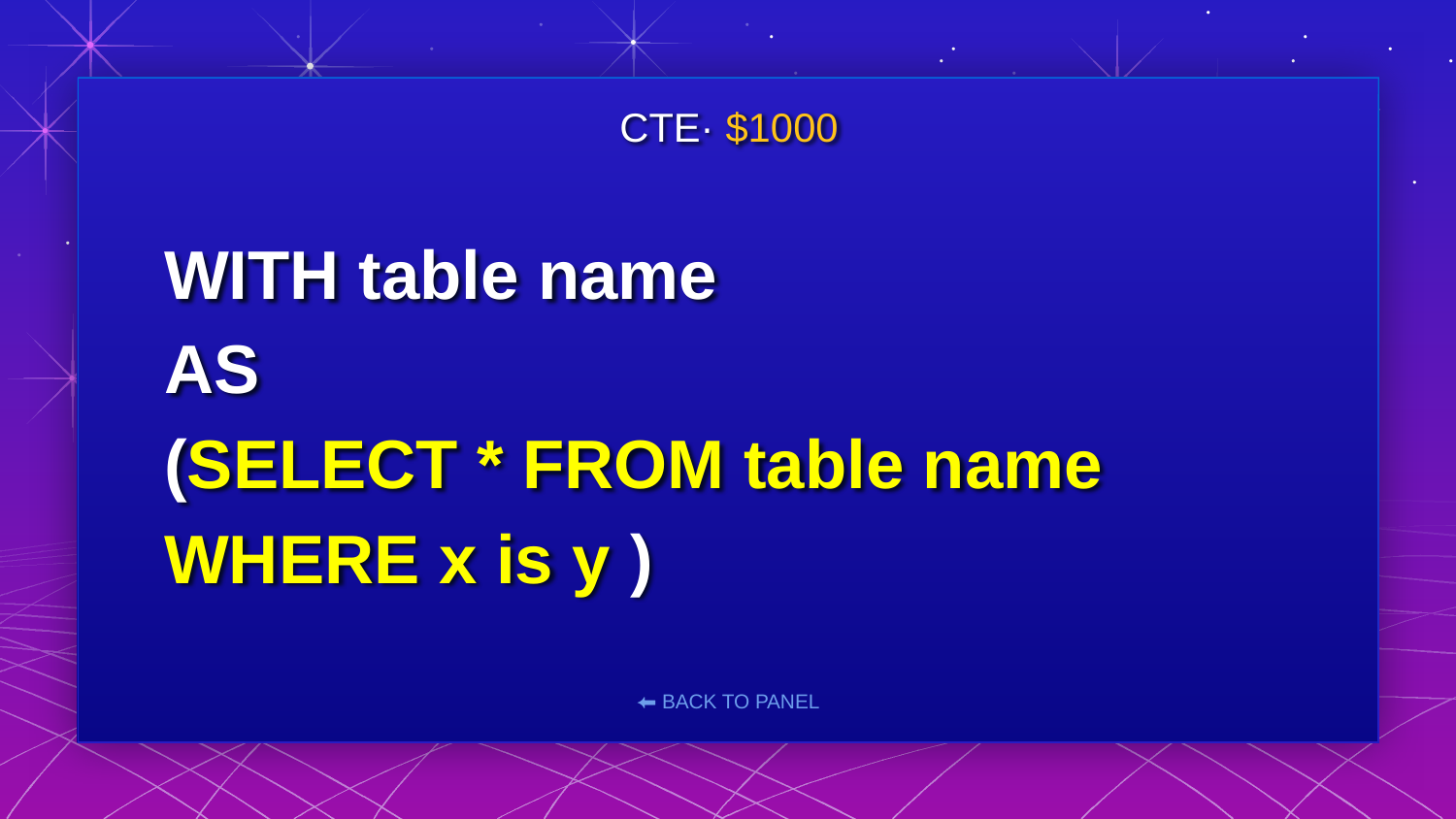

CTE· $1000
# WITH table name AS (SELECT * FROM table name WHERE x is y )